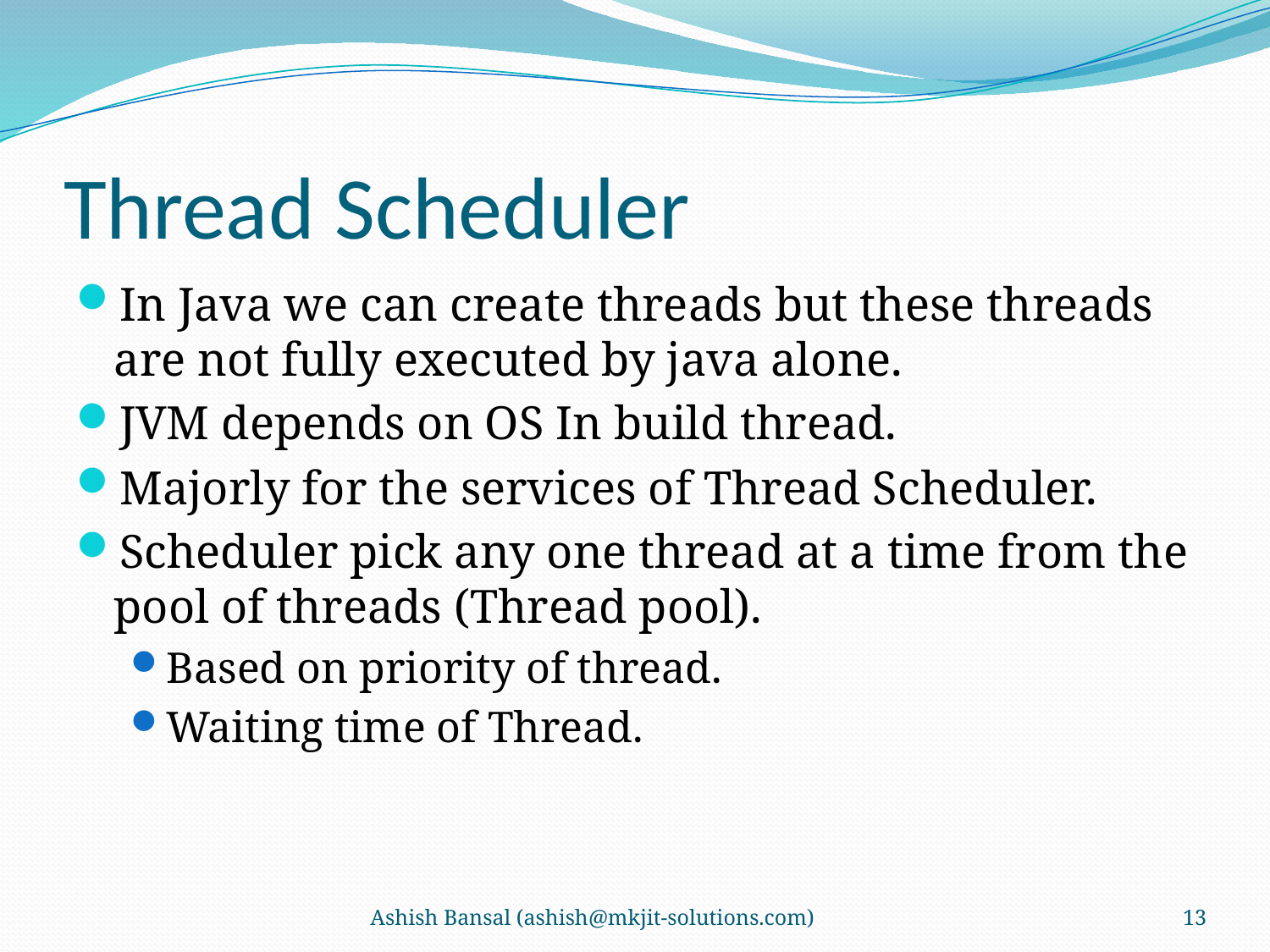

# Thread Scheduler
In Java we can create threads but these threads are not fully executed by java alone.
JVM depends on OS In build thread.
Majorly for the services of Thread Scheduler.
Scheduler pick any one thread at a time from the pool of threads (Thread pool).
Based on priority of thread.
Waiting time of Thread.

Ashish Bansal (ashish@mkjit-solutions.com)
13